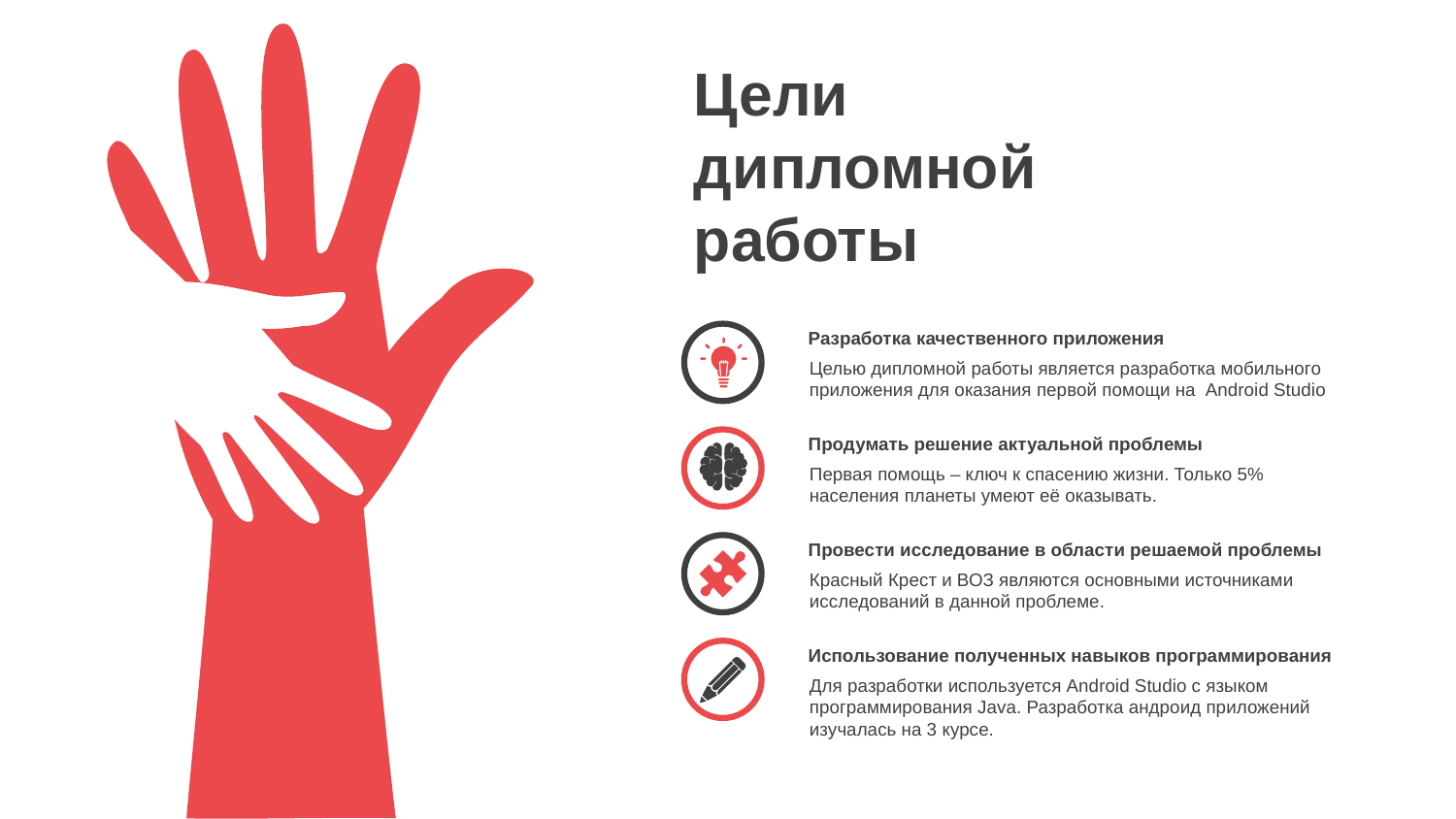

Цели дипломной работы
Разработка качественного приложения
Целью дипломной работы является разработка мобильного приложения для оказания первой помощи на  Android Studio

Продумать решение актуальной проблемы
Первая помощь – ключ к спасению жизни. Только 5% населения планеты умеют её оказывать.

Провести исследование в области решаемой проблемы
Красный Крест и ВОЗ являются основными источниками исследований в данной проблеме.

Использование полученных навыков программирования
Для разработки используется Android Studio с языком программирования Java. Разработка андроид приложений изучалась на 3 курсе.